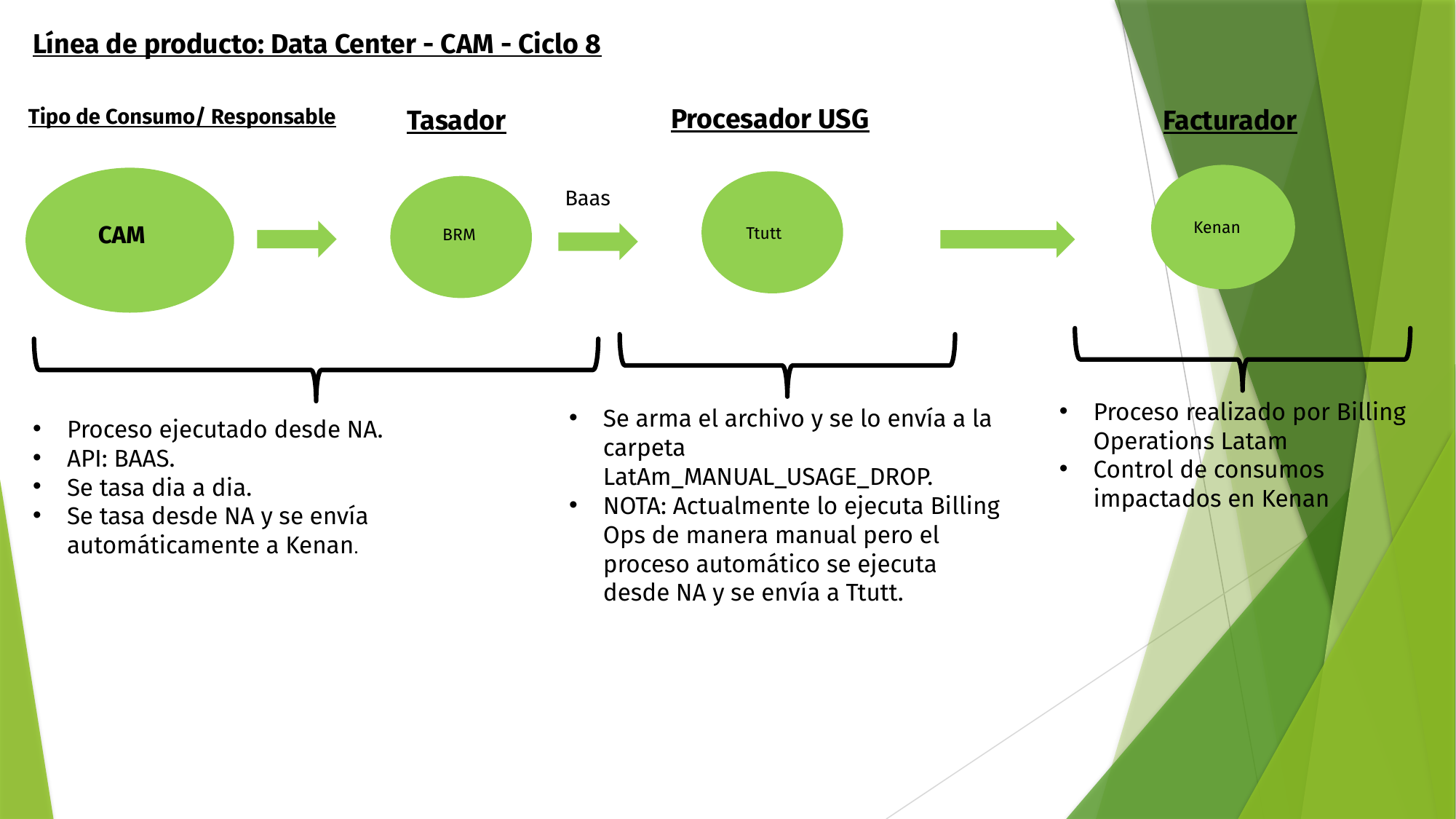

Línea de producto: Data Center - CAM - Ciclo 8

Procesador USG
Tipo de Consumo/ Responsable
Tasador
Facturador

Baas

Kenan
CAM
Ttutt
    BRM

Proceso realizado por Billing Operations Latam
Control de consumos impactados en Kenan

Se arma el archivo y se lo envía a la carpeta LatAm_MANUAL_USAGE_DROP.
NOTA: Actualmente lo ejecuta Billing Ops de manera manual pero el proceso automático se ejecuta desde NA y se envía a Ttutt.
Proceso ejecutado desde NA.
API: BAAS.
Se tasa dia a dia.
Se tasa desde NA y se envía automáticamente a Kenan.